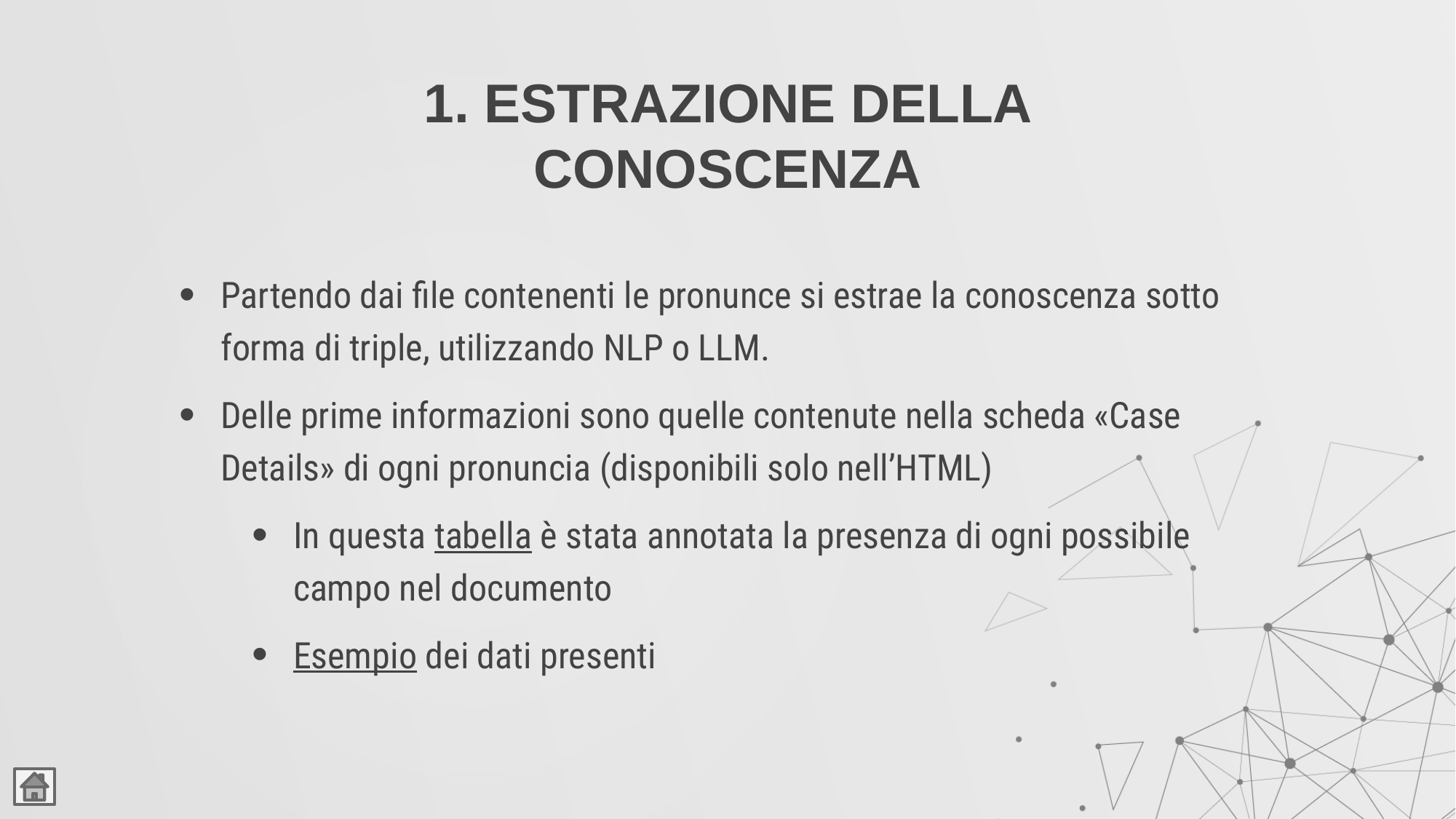

# 1. ESTRAZIONE DELLA CONOSCENZA
Partendo dai file contenenti le pronunce si estrae la conoscenza sotto forma di triple, utilizzando NLP o LLM.
Delle prime informazioni sono quelle contenute nella scheda «Case Details» di ogni pronuncia (disponibili solo nell’HTML)
In questa tabella è stata annotata la presenza di ogni possibile campo nel documento
Esempio dei dati presenti